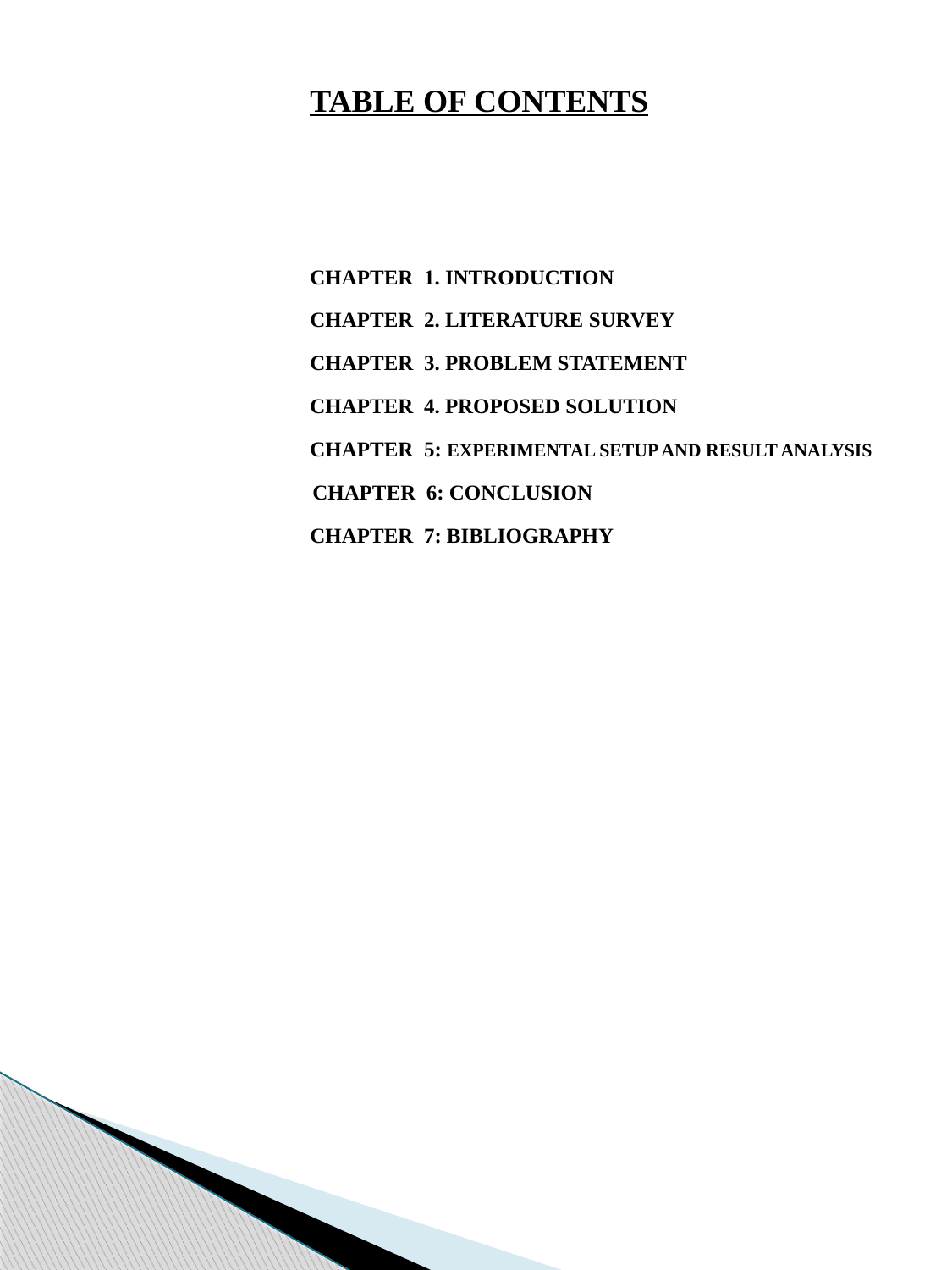

TABLE OF CONTENTS

CHAPTER  1. INTRODUCTION
CHAPTER  2. LITERATURE SURVEY
CHAPTER  3. PROBLEM STATEMENT
CHAPTER  4. PROPOSED SOLUTION
CHAPTER  5: EXPERIMENTAL SETUP AND RESULT ANALYSIS  			          CHAPTER  6: CONCLUSION
CHAPTER  7: BIBLIOGRAPHY